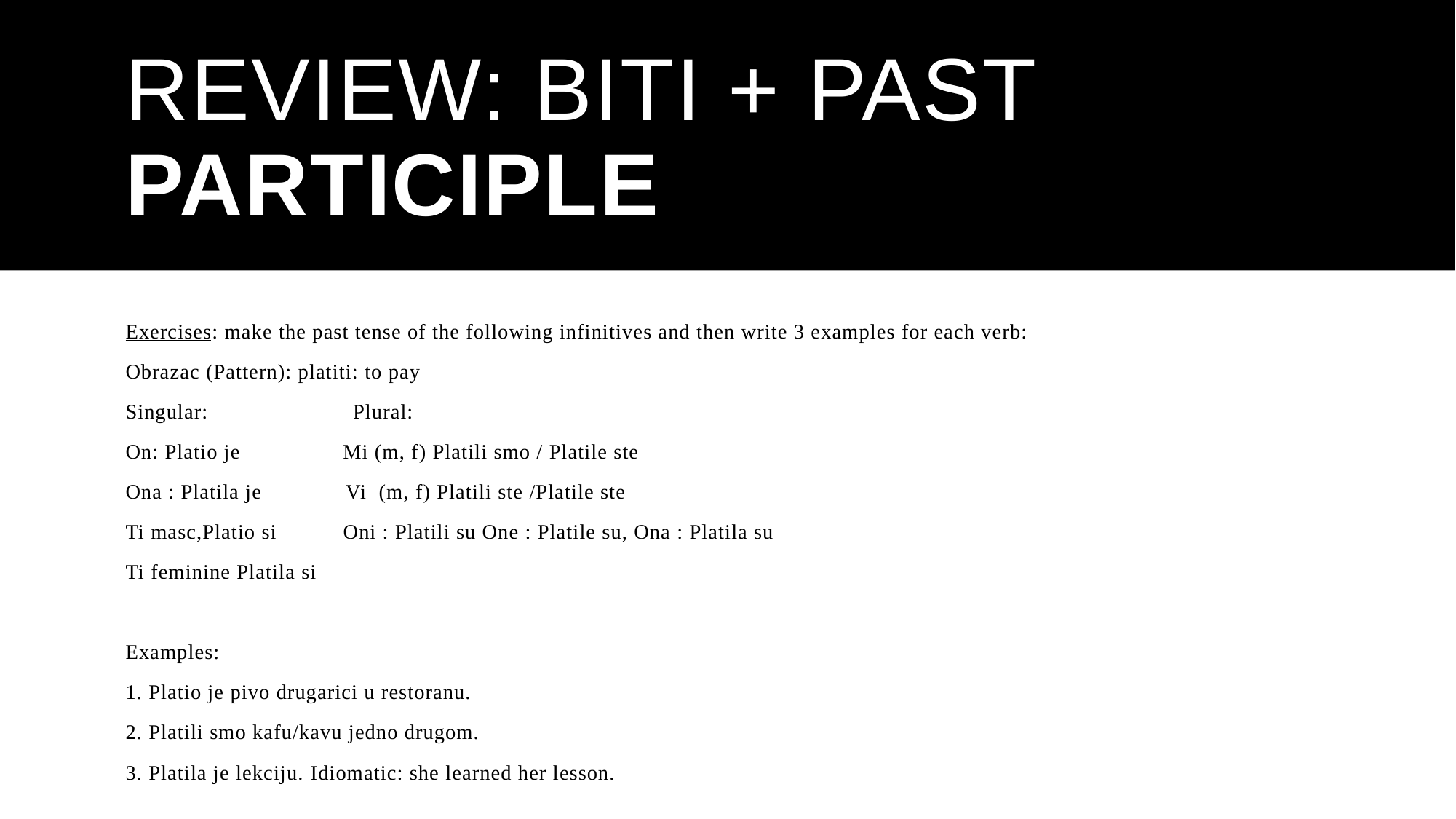

# Review: biti + past participle
Exercises: make the past tense of the following infinitives and then write 3 examples for each verb:
Obrazac (Pattern): platiti: to pay
Singular:                        Plural:
On: Platio je                 Mi (m, f) Platili smo / Platile ste
Ona : Platila je              Vi  (m, f) Platili ste /Platile ste
Ti masc,Platio si           Oni : Platili su One : Platile su, Ona : Platila su
Ti feminine Platila si

Examples:
1. Platio je pivo drugarici u restoranu.
2. Platili smo kafu/kavu jedno drugom.
3. Platila je lekciju. Idiomatic: she learned her lesson.